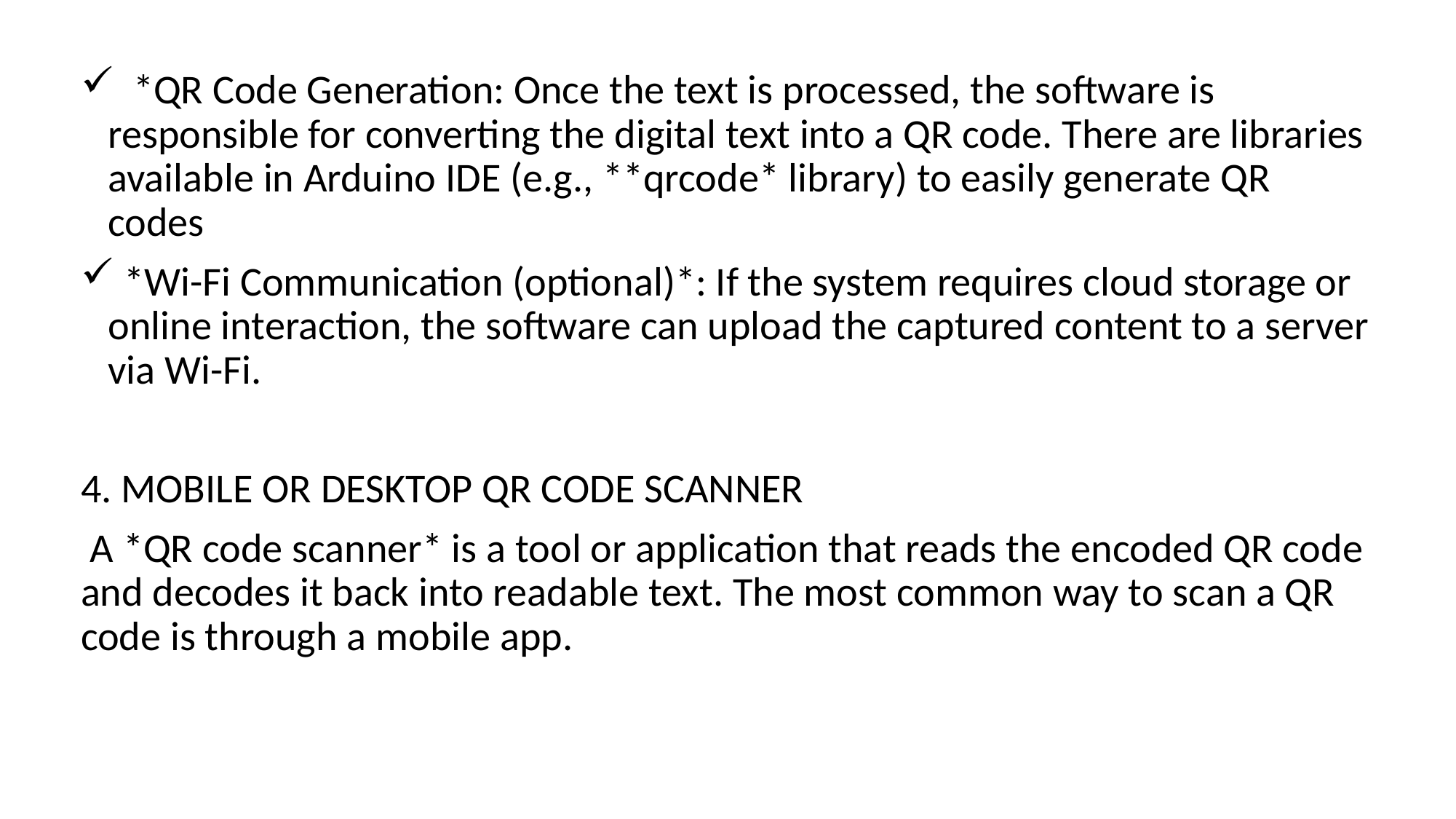

*QR Code Generation: Once the text is processed, the software is responsible for converting the digital text into a QR code. There are libraries available in Arduino IDE (e.g., **qrcode* library) to easily generate QR codes
 *Wi-Fi Communication (optional)*: If the system requires cloud storage or online interaction, the software can upload the captured content to a server via Wi-Fi.

4. MOBILE OR DESKTOP QR CODE SCANNER
 A *QR code scanner* is a tool or application that reads the encoded QR code and decodes it back into readable text. The most common way to scan a QR code is through a mobile app.